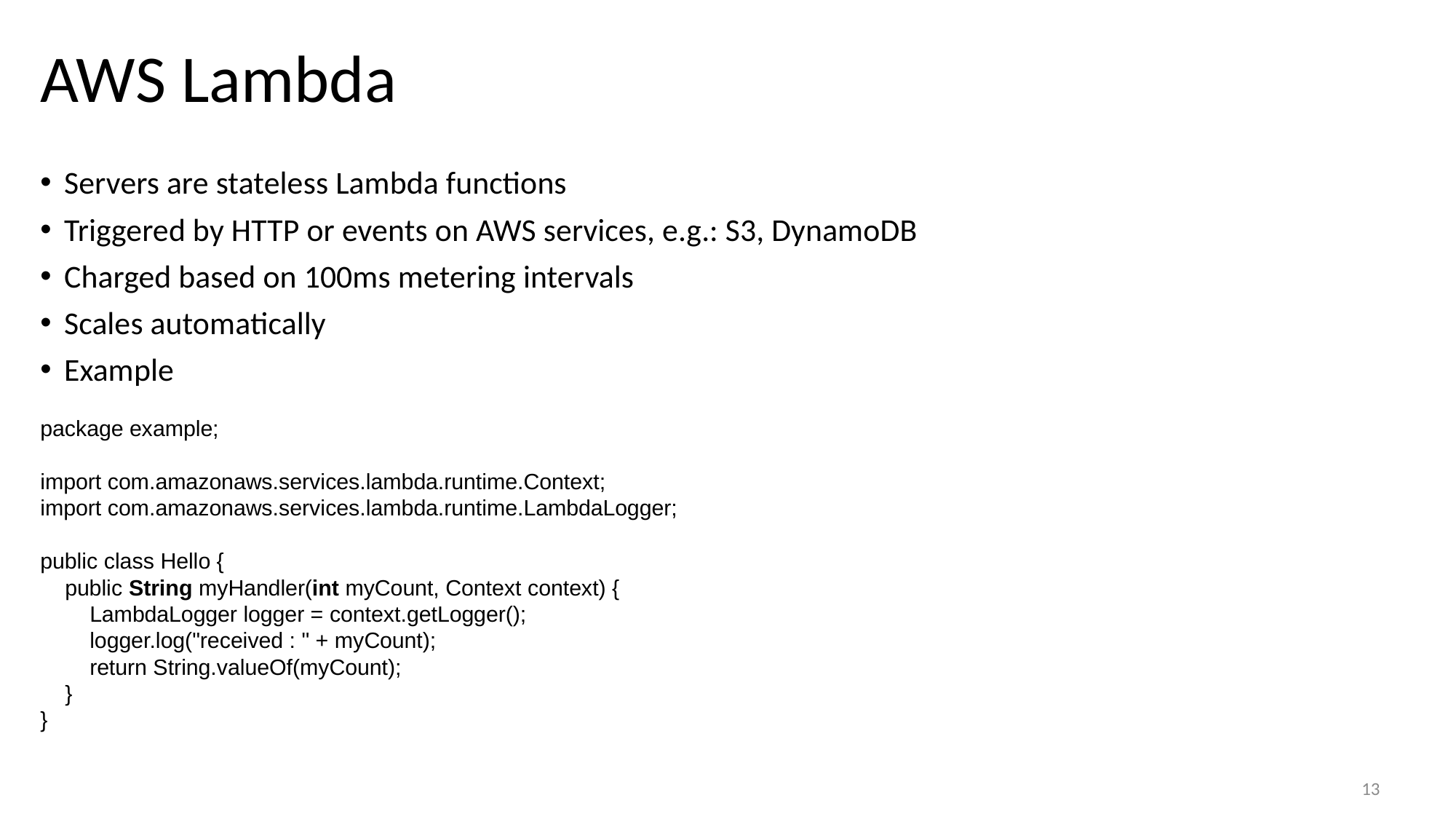

# AWS Lambda
Servers are stateless Lambda functions
Triggered by HTTP or events on AWS services, e.g.: S3, DynamoDB
Charged based on 100ms metering intervals
Scales automatically
Example

package example;

import com.amazonaws.services.lambda.runtime.Context;
import com.amazonaws.services.lambda.runtime.LambdaLogger;

public class Hello {
    public String myHandler(int myCount, Context context) {
        LambdaLogger logger = context.getLogger();
        logger.log("received : " + myCount);
        return String.valueOf(myCount);
    }
}